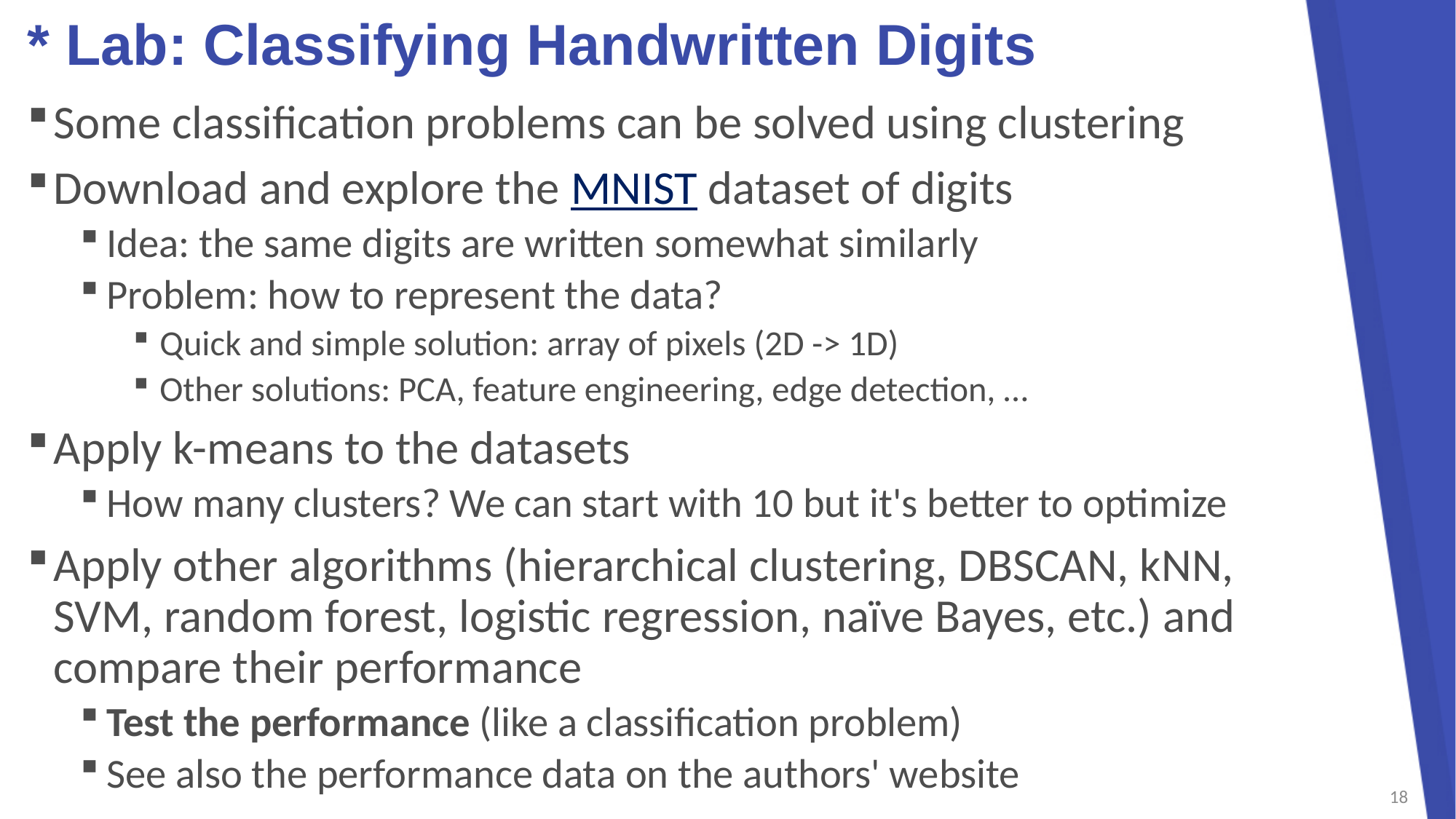

# * Lab: Classifying Handwritten Digits
Some classification problems can be solved using clustering
Download and explore the MNIST dataset of digits
Idea: the same digits are written somewhat similarly
Problem: how to represent the data?
Quick and simple solution: array of pixels (2D -> 1D)
Other solutions: PCA, feature engineering, edge detection, …
Apply k-means to the datasets
How many clusters? We can start with 10 but it's better to optimize
Apply other algorithms (hierarchical clustering, DBSCAN, kNN,
SVM, random forest, logistic regression, naïve Bayes, etc.) and compare their performance
Test the performance (like a classification problem)
See also the performance data on the authors' website
18